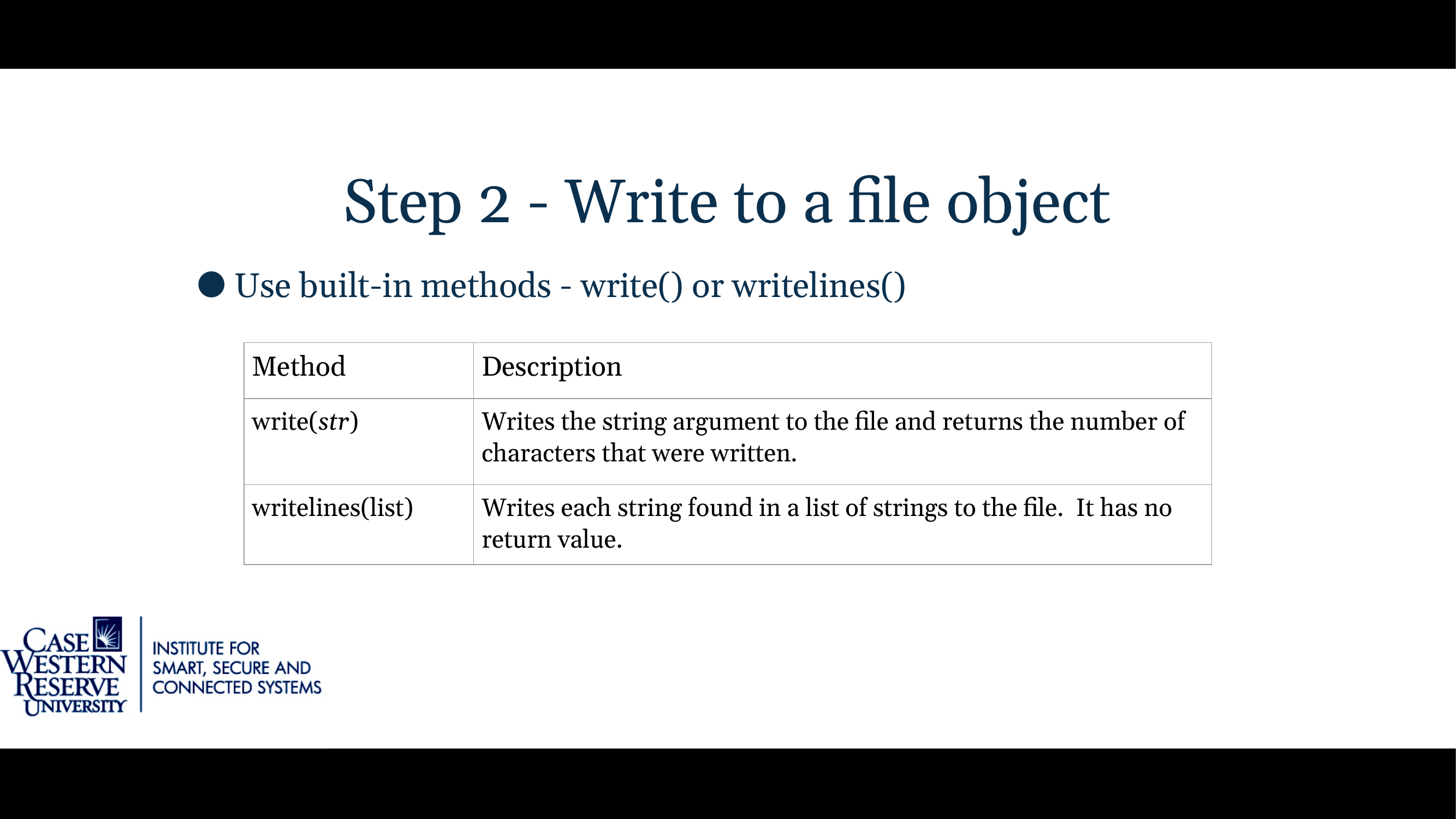

# Step 2 - Write to a file object
Use built-in methods - write() or writelines()

| Method | Description |
| --- | --- |
| write(str) | Writes the string argument to the file and returns the number of characters that were written. |
| writelines(list) | Writes each string found in a list of strings to the file. It has no return value. |